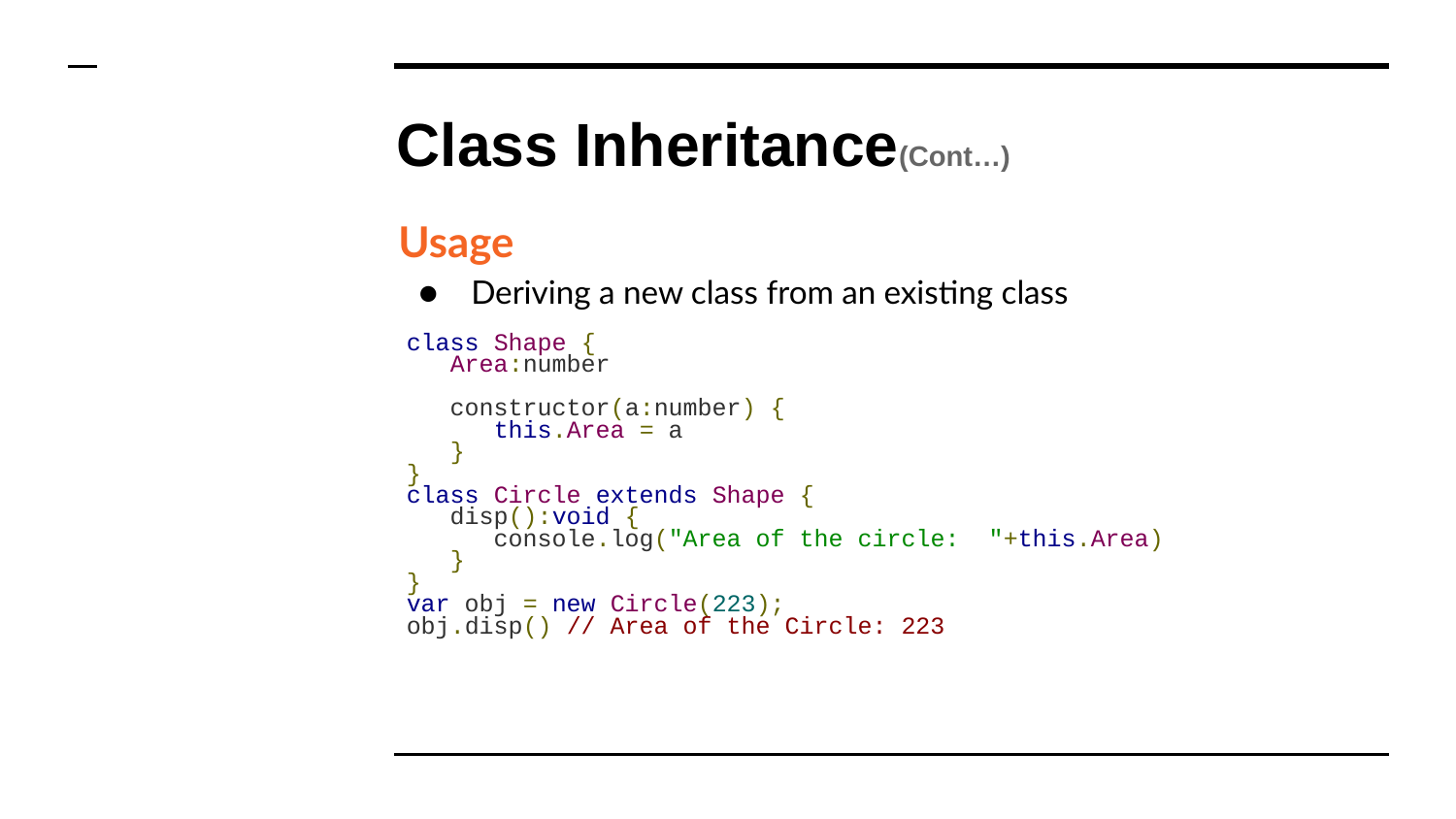

# Class Inheritance(Cont…)

Usage
Deriving a new class from an existing class
class Shape {
   Area:number
   constructor(a:number) {
      this.Area = a
   }
}
class Circle extends Shape {
   disp():void {
      console.log("Area of the circle:  "+this.Area)
   }
}
var obj = new Circle(223);
obj.disp() // Area of the Circle: 223